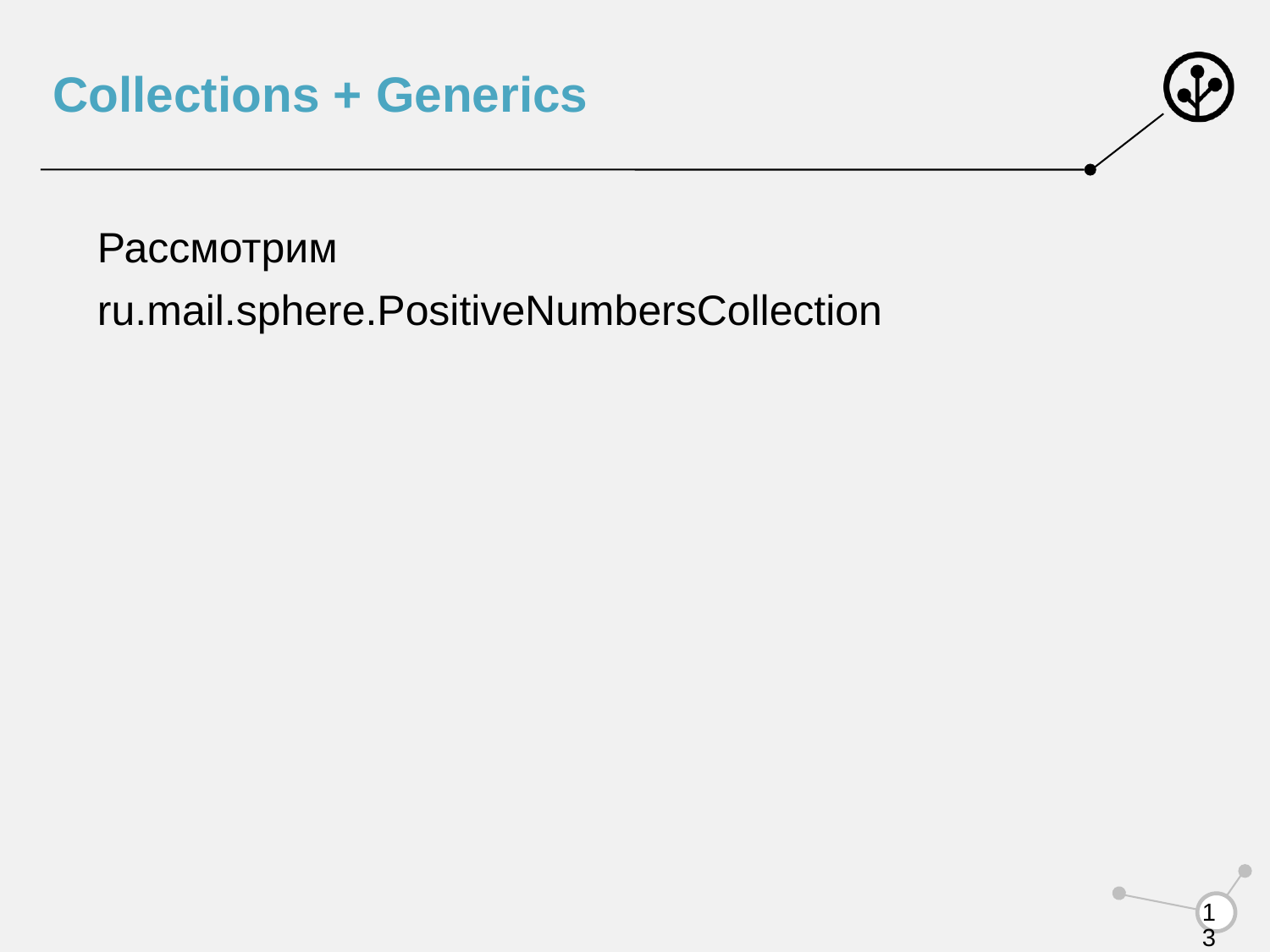

# Collections + Generics
Рассмотрим
ru.mail.sphere.PositiveNumbersCollection
13